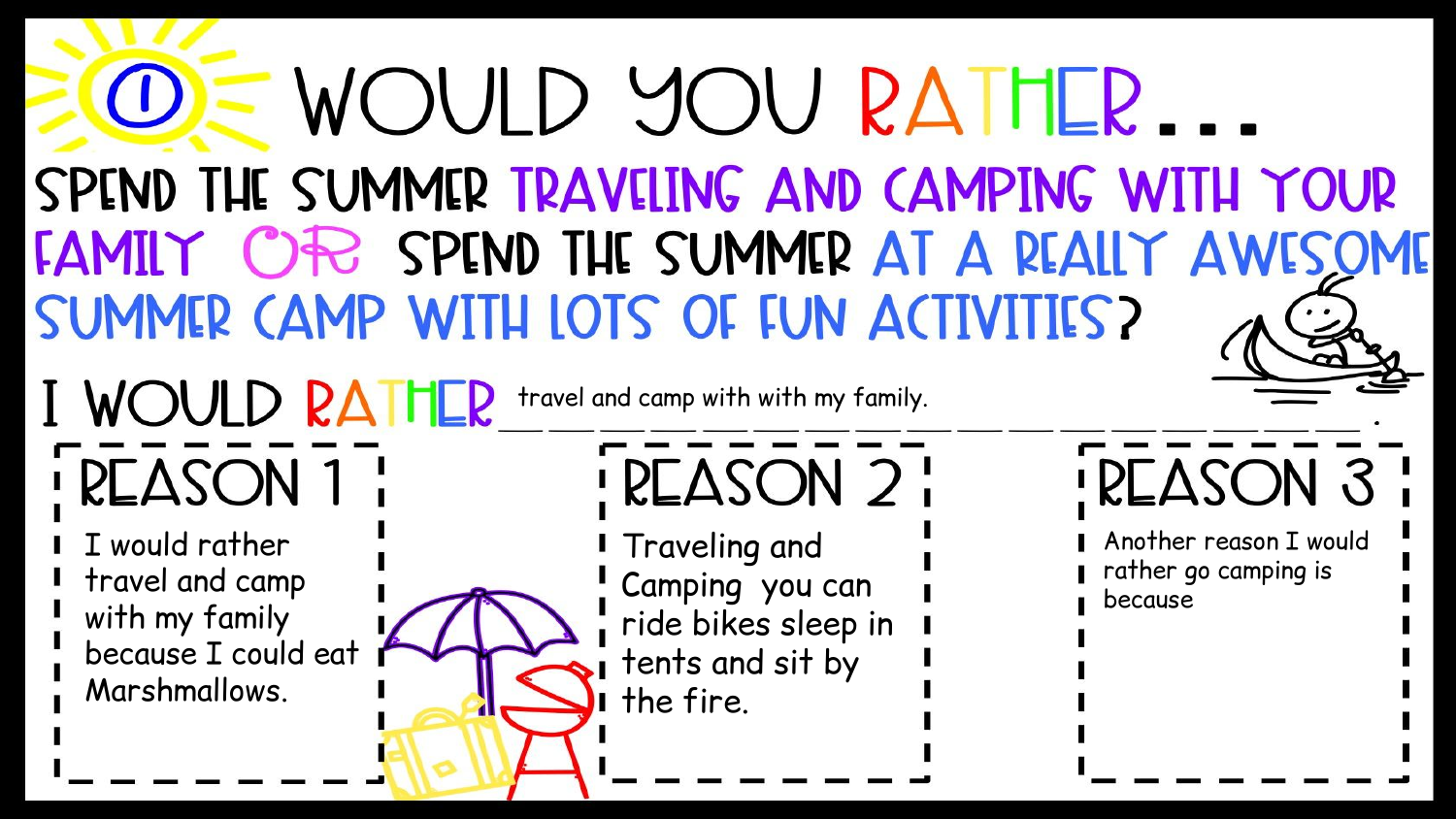

travel and camp with with my family.
I would rather travel and camp with my family because I could eat Marshmallows.
Traveling and Camping  you can ride bikes sleep in tents and sit by the fire.
Another reason I would rather go camping is because